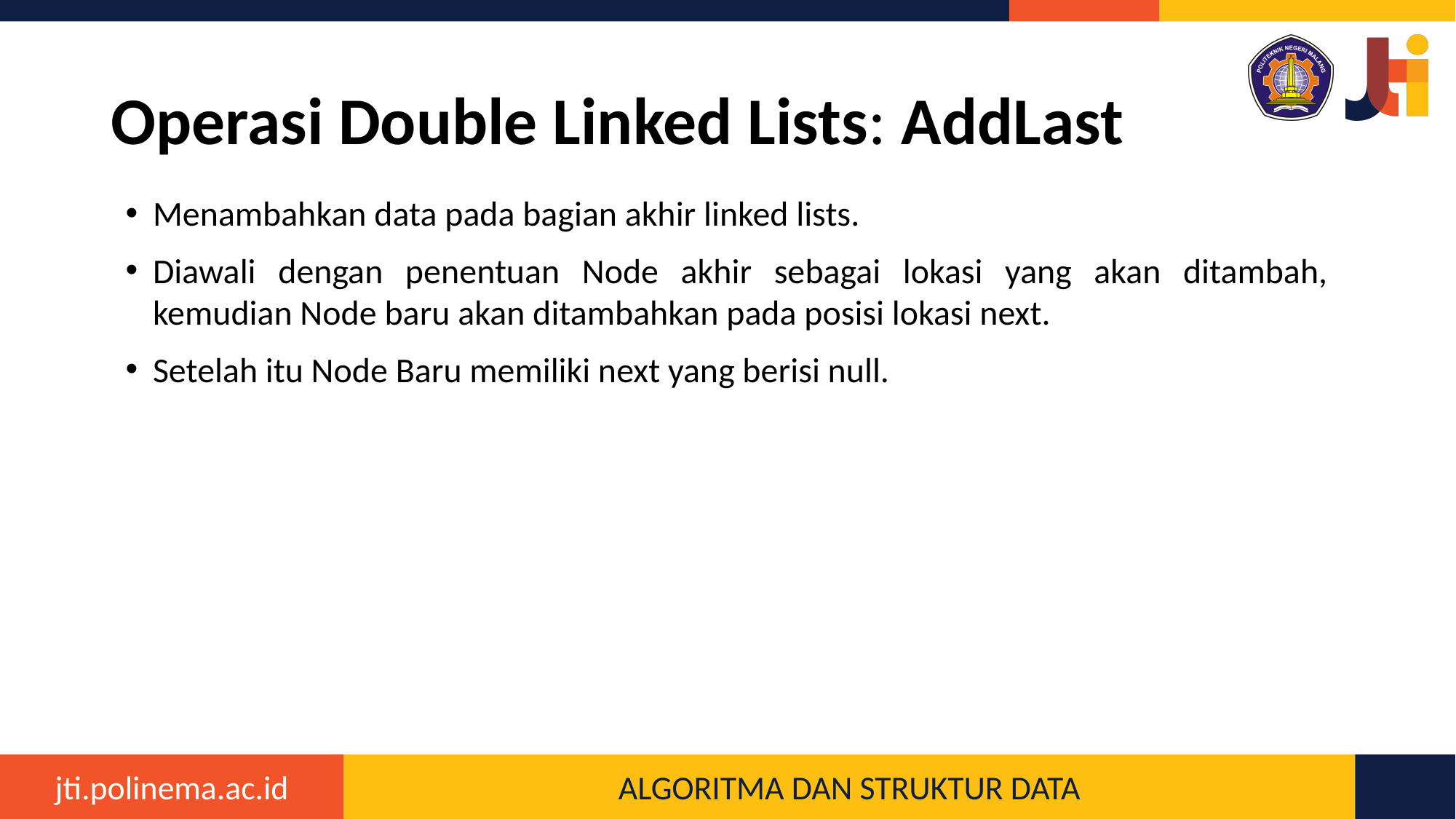

# Operasi Double Linked Lists: AddLast
Menambahkan data pada bagian akhir linked lists.
Diawali dengan penentuan Node akhir sebagai lokasi yang akan ditambah, kemudian Node baru akan ditambahkan pada posisi lokasi next.
Setelah itu Node Baru memiliki next yang berisi null.